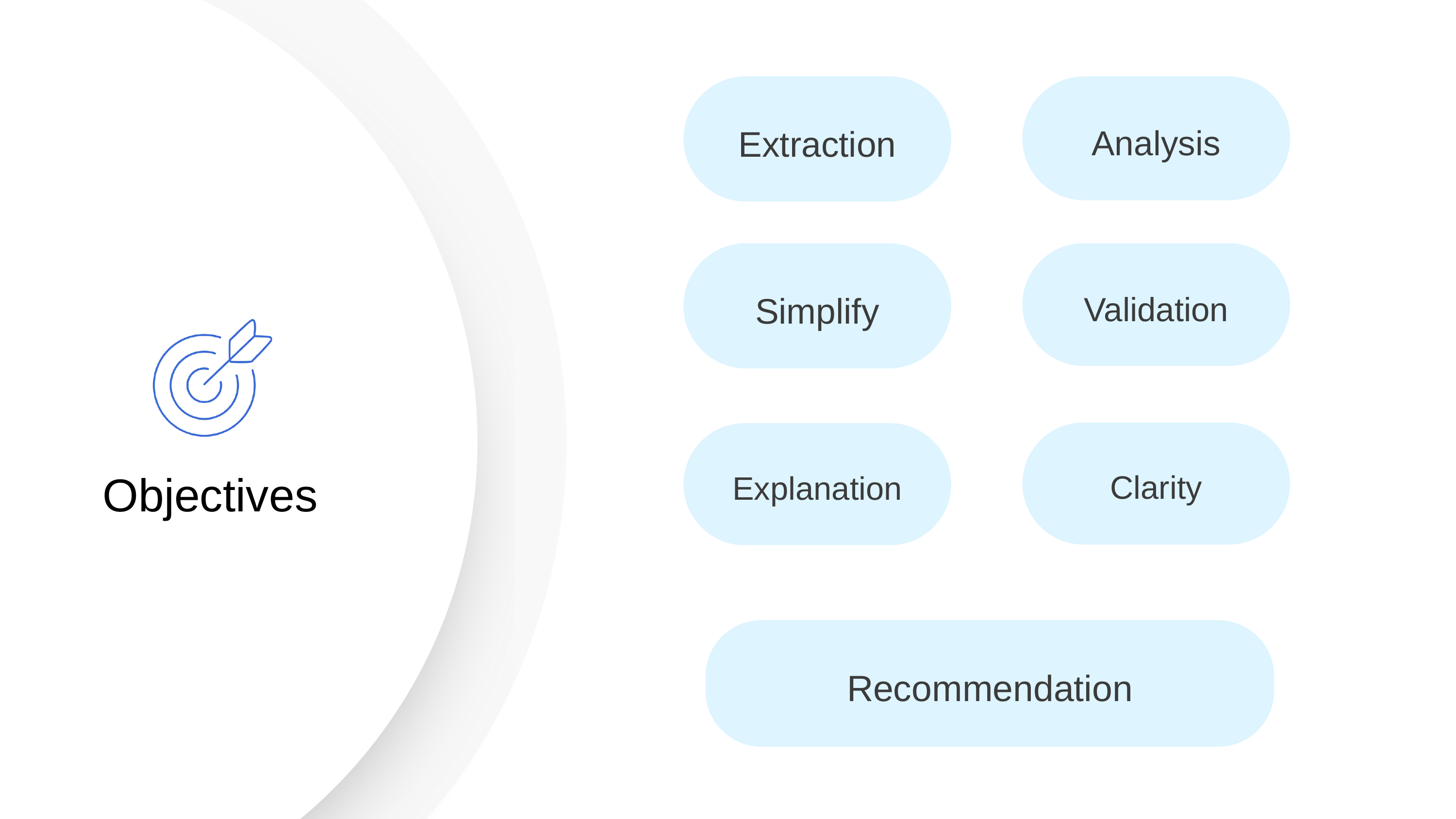

Extraction

Analysis

Simplify

Validation

Clarity

Explanation
Objectives

Recommendation